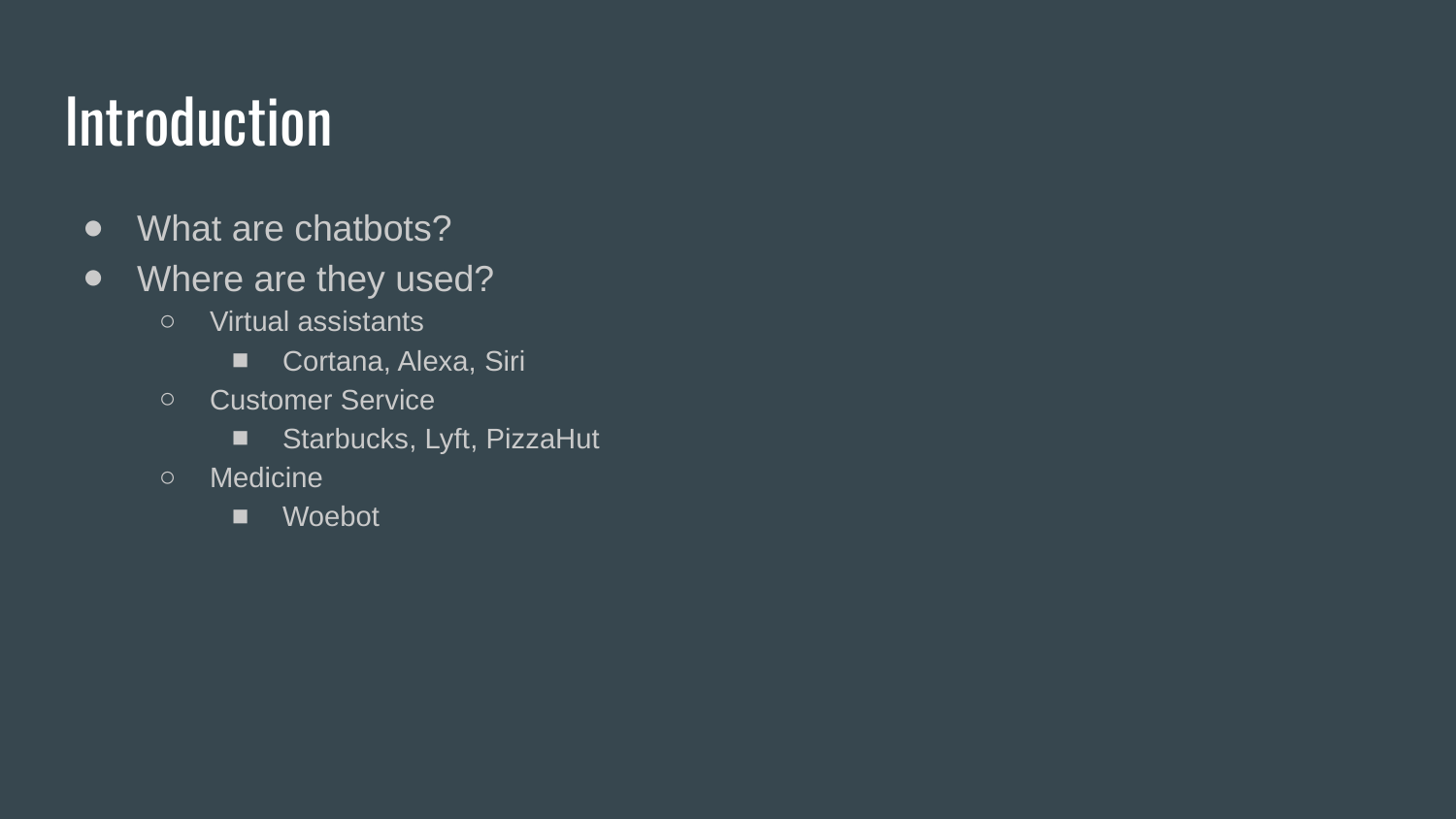

# Introduction
What are chatbots?
Where are they used?
Virtual assistants
Cortana, Alexa, Siri
Customer Service
Starbucks, Lyft, PizzaHut
Medicine
Woebot